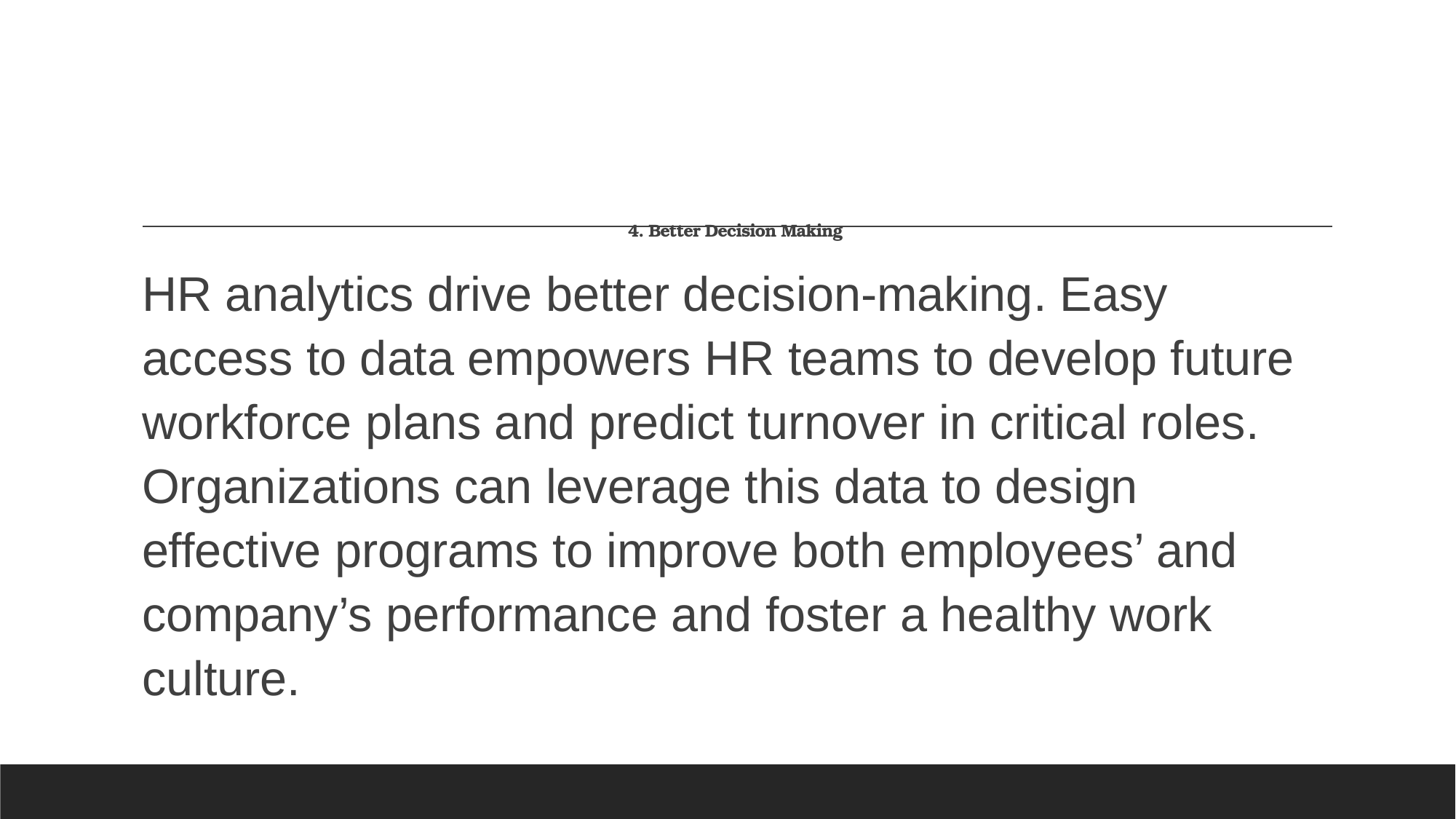

# 4. Better Decision Making
HR analytics drive better decision-making. Easy access to data empowers HR teams to develop future workforce plans and predict turnover in critical roles. Organizations can leverage this data to design effective programs to improve both employees’ and company’s performance and foster a healthy work culture.